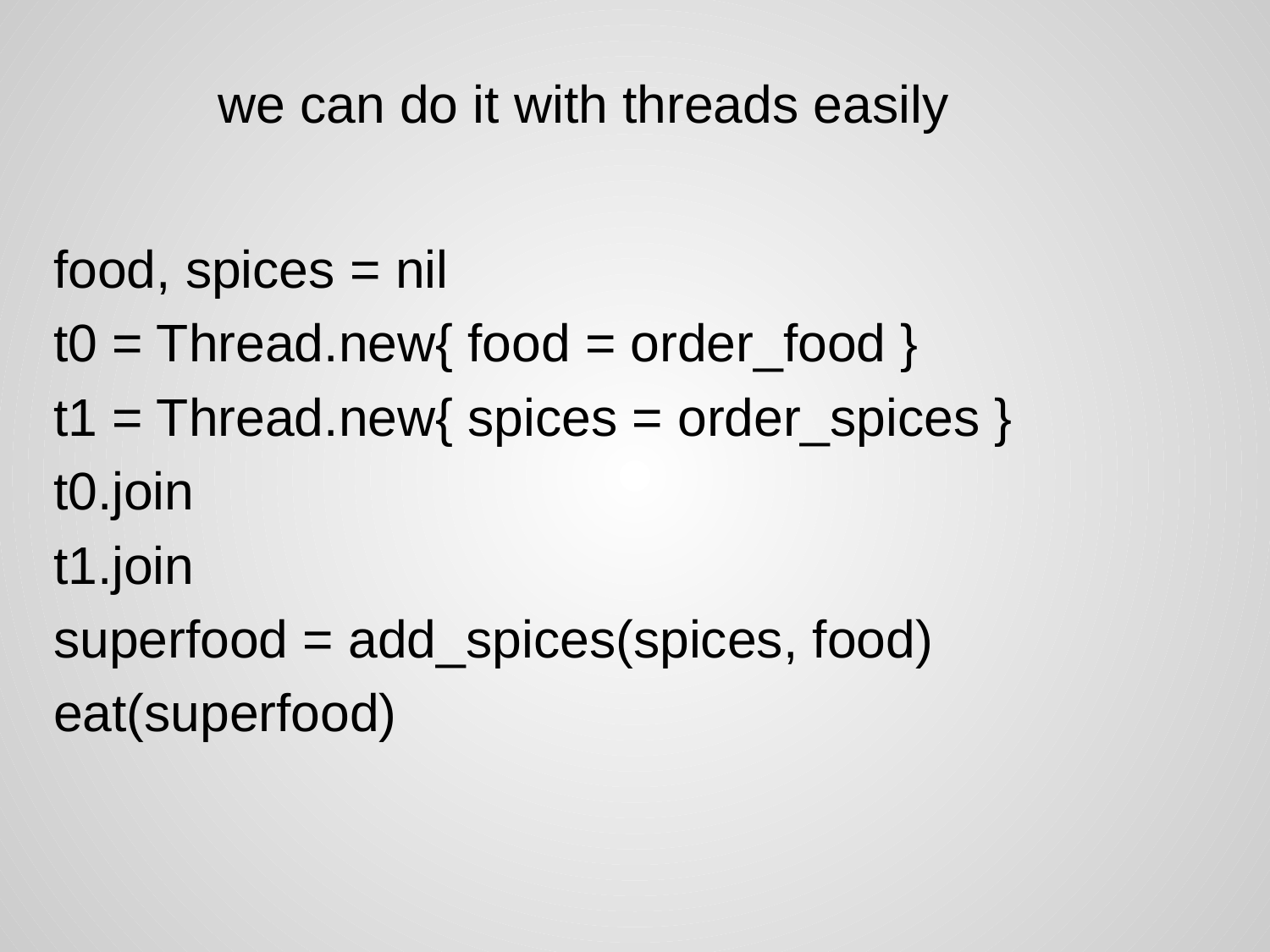

# we can do it with threads easily
food, spices = nil
t0 = Thread.new{ food = order_food }
t1 = Thread.new{ spices = order_spices }
t0.join
t1.join
superfood = add_spices(spices, food)
eat(superfood)